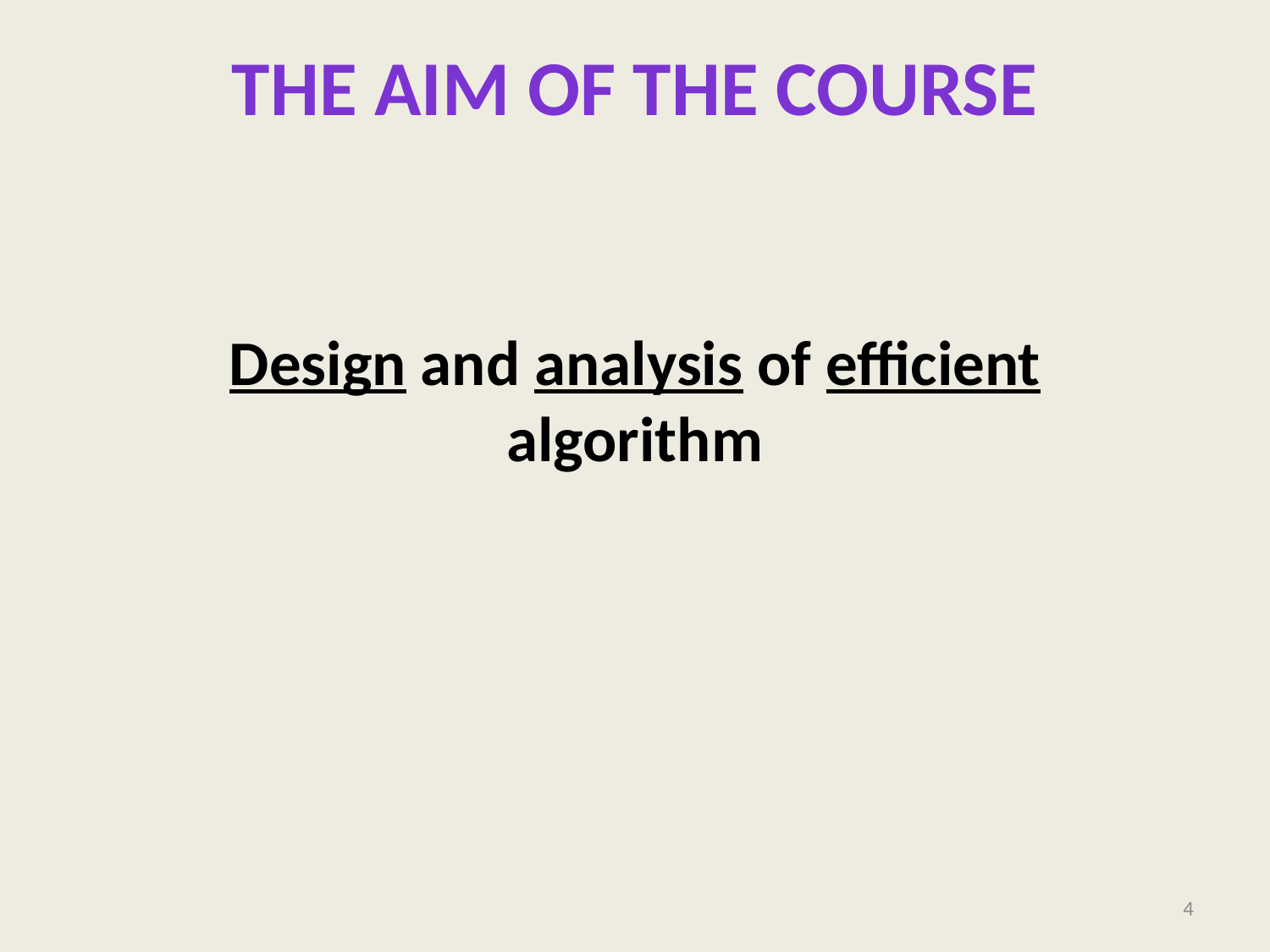

The AIM of the Course
# Design and analysis of efficient algorithm

4